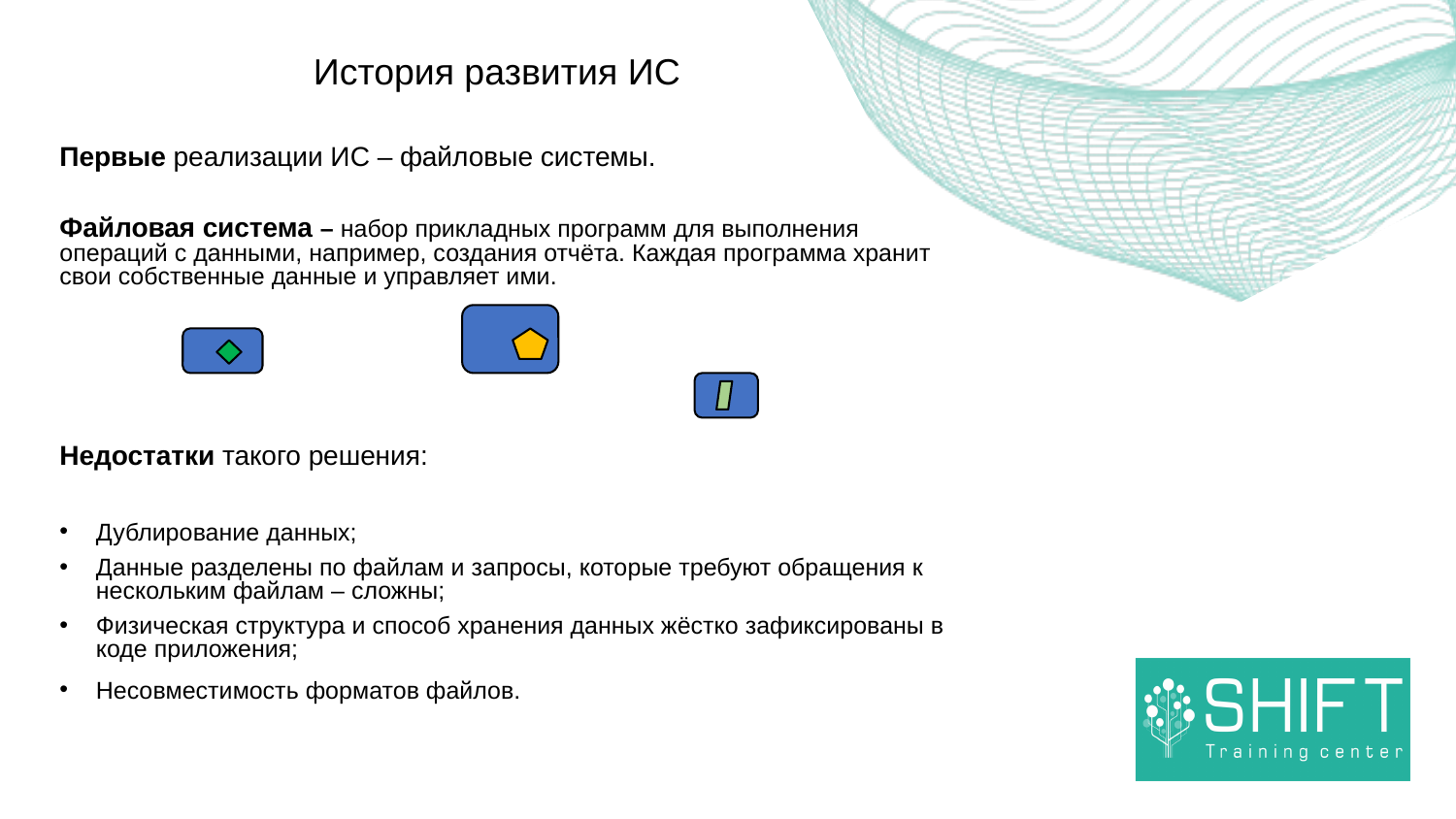

# История развития ИС
Первые реализации ИС – файловые системы.

Файловая система – набор прикладных программ для выполнения операций с данными, например, создания отчёта. Каждая программа хранит свои собственные данные и управляет ими.

Недостатки такого решения:

Дублирование данных;
Данные разделены по файлам и запросы, которые требуют обращения к нескольким файлам – сложны;
Физическая структура и способ хранения данных жёстко зафиксированы в коде приложения;
Несовместимость форматов файлов.